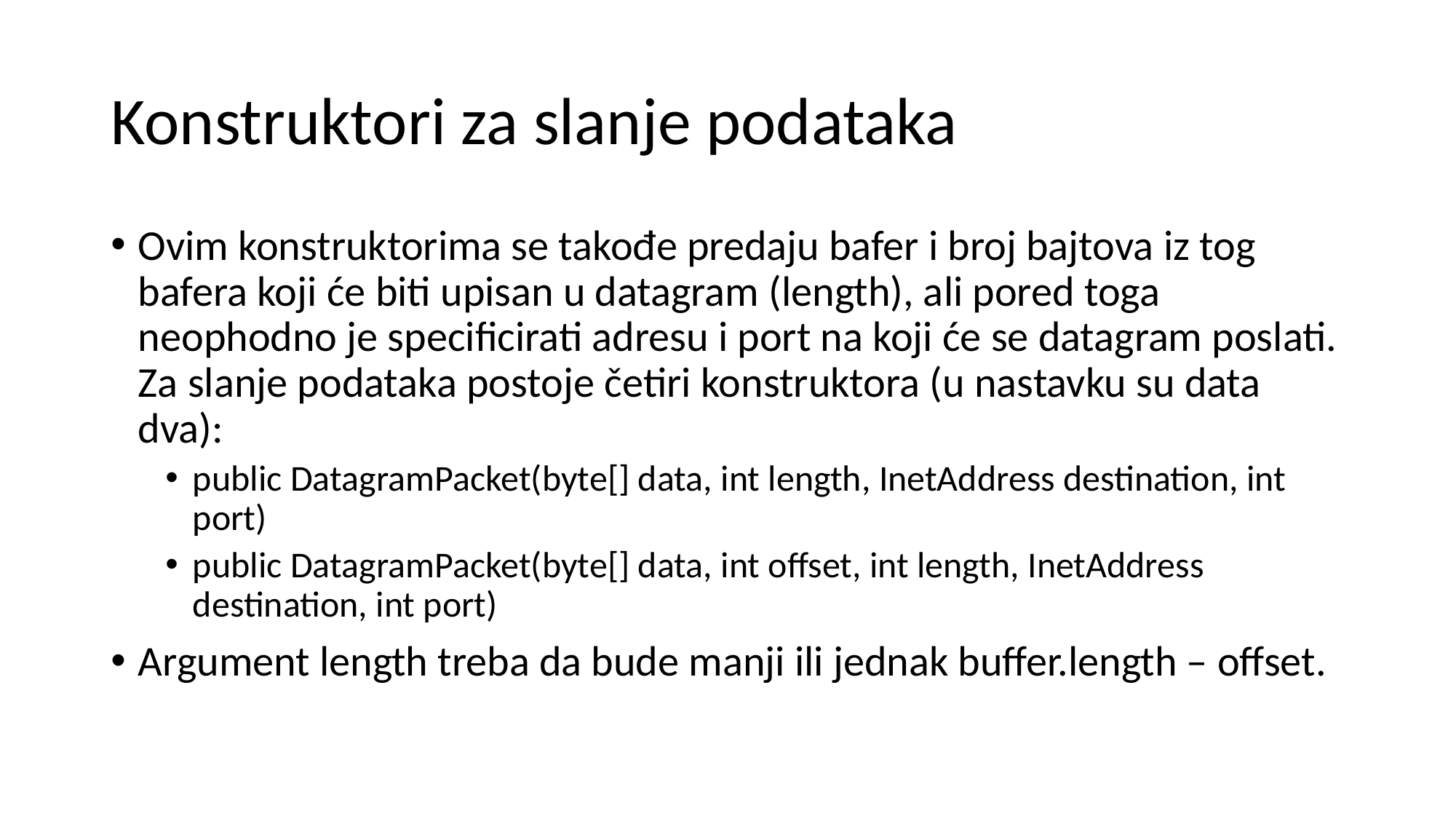

# Konstruktori za slanje podataka
Ovim konstruktorima se takođe predaju bafer i broj bajtova iz tog bafera koji će biti upisan u datagram (length), ali pored toga neophodno je specificirati adresu i port na koji će se datagram poslati. Za slanje podataka postoje četiri konstruktora (u nastavku su data dva):
public DatagramPacket(byte[] data, int length, InetAddress destination, int port)
public DatagramPacket(byte[] data, int offset, int length, InetAddress destination, int port)
Argument length treba da bude manji ili jednak buffer.length – offset.